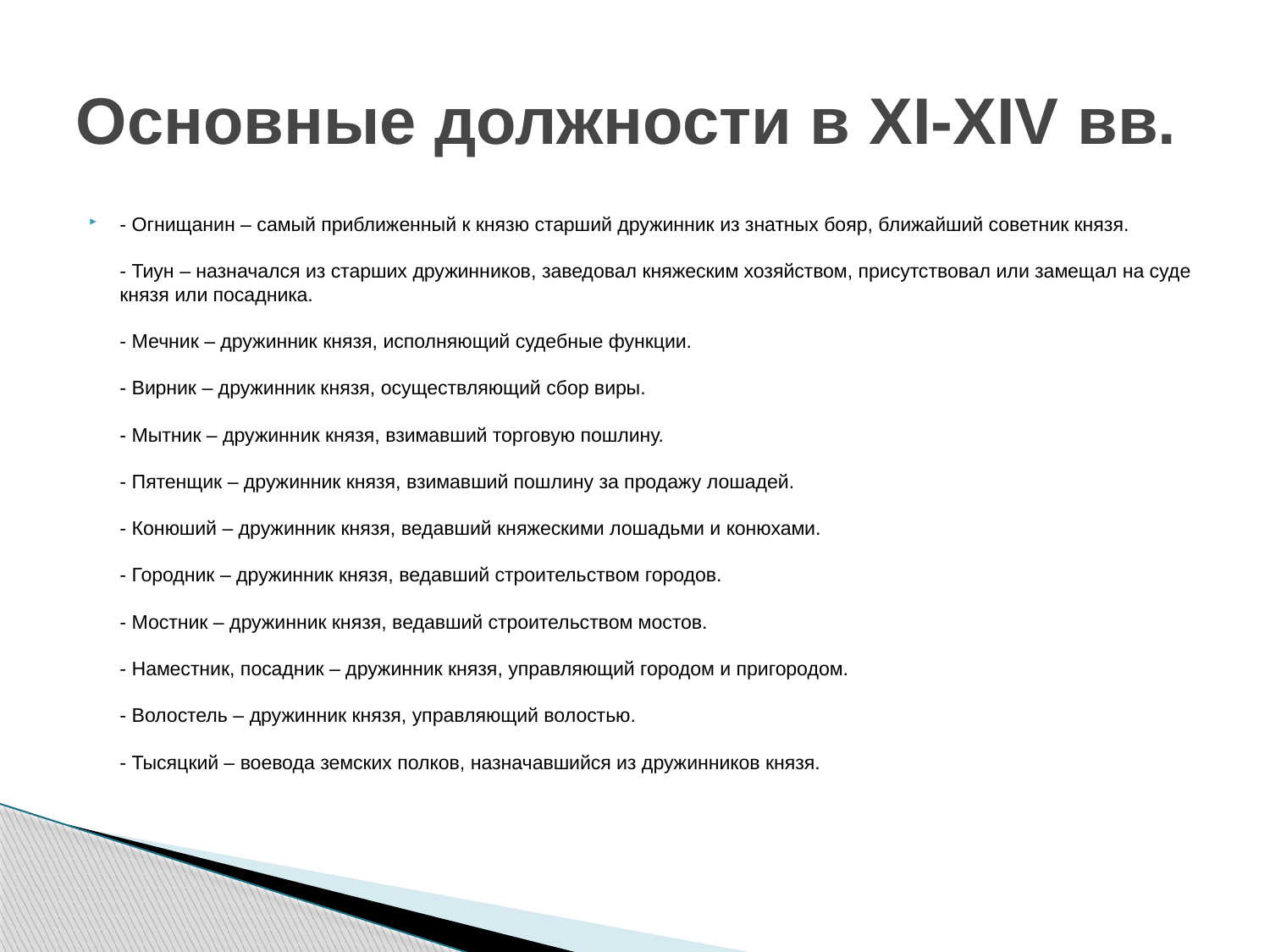

# Основные должности в XI-XIV вв.
- Огнищанин – самый приближенный к князю старший дружинник из знатных бояр, ближайший советник князя.
- Тиун – назначался из старших дружинников, заведовал княжеским хозяйством, присутствовал или замещал на суде князя или посадника.
- Мечник – дружинник князя, исполняющий судебные функции.
- Вирник – дружинник князя, осуществляющий сбор виры.
- Мытник – дружинник князя, взимавший торговую пошлину.
- Пятенщик – дружинник князя, взимавший пошлину за продажу лошадей.
- Конюший – дружинник князя, ведавший княжескими лошадьми и конюхами.
- Городник – дружинник князя, ведавший строительством городов.
- Мостник – дружинник князя, ведавший строительством мостов.
- Наместник, посадник – дружинник князя, управляющий городом и пригородом.
- Волостель – дружинник князя, управляющий волостью.
- Тысяцкий – воевода земских полков, назначавшийся из дружинников князя.